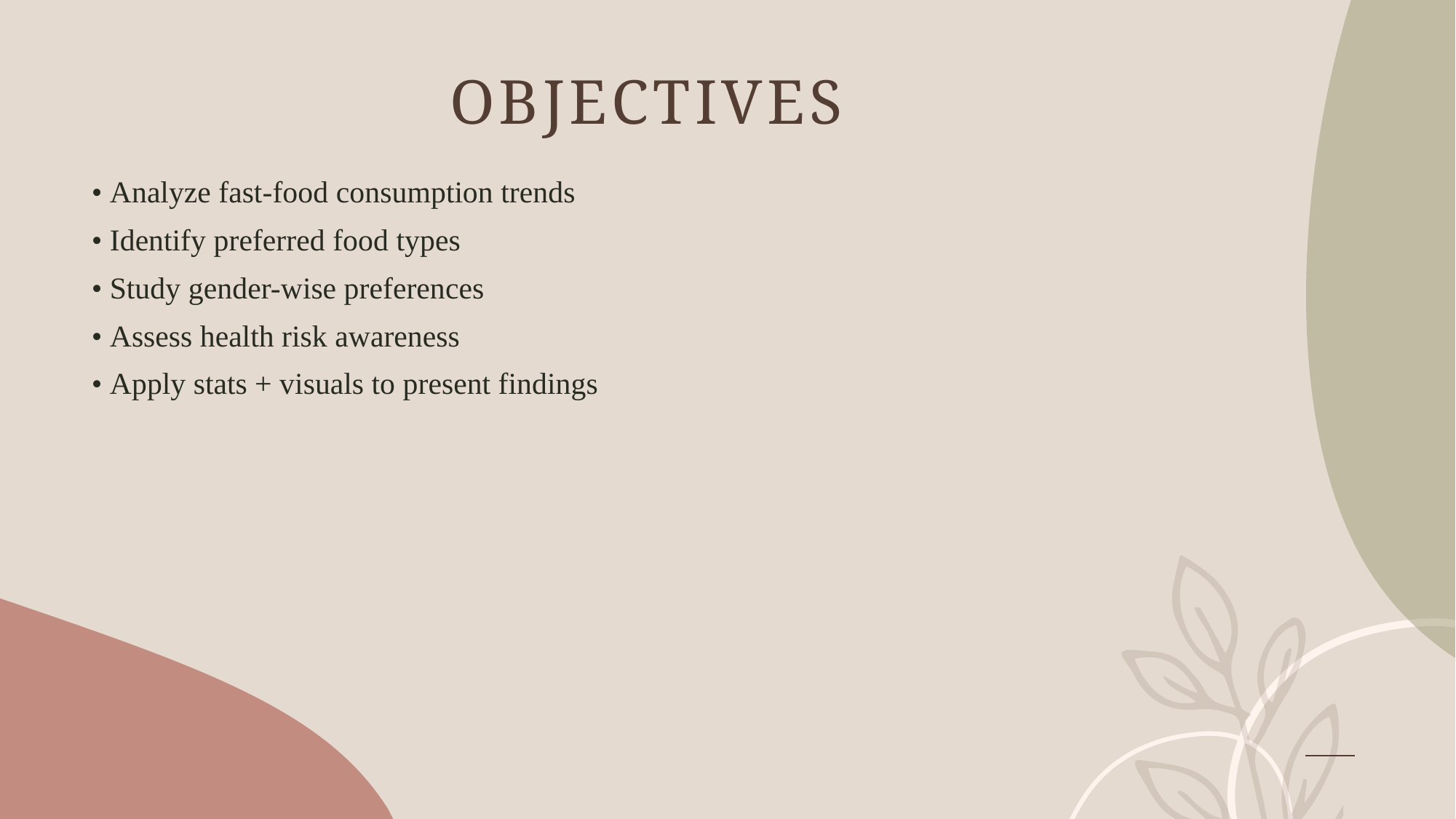

# OBJECTIVES
• Analyze fast-food consumption trends
• Identify preferred food types
• Study gender-wise preferences
• Assess health risk awareness
• Apply stats + visuals to present findings